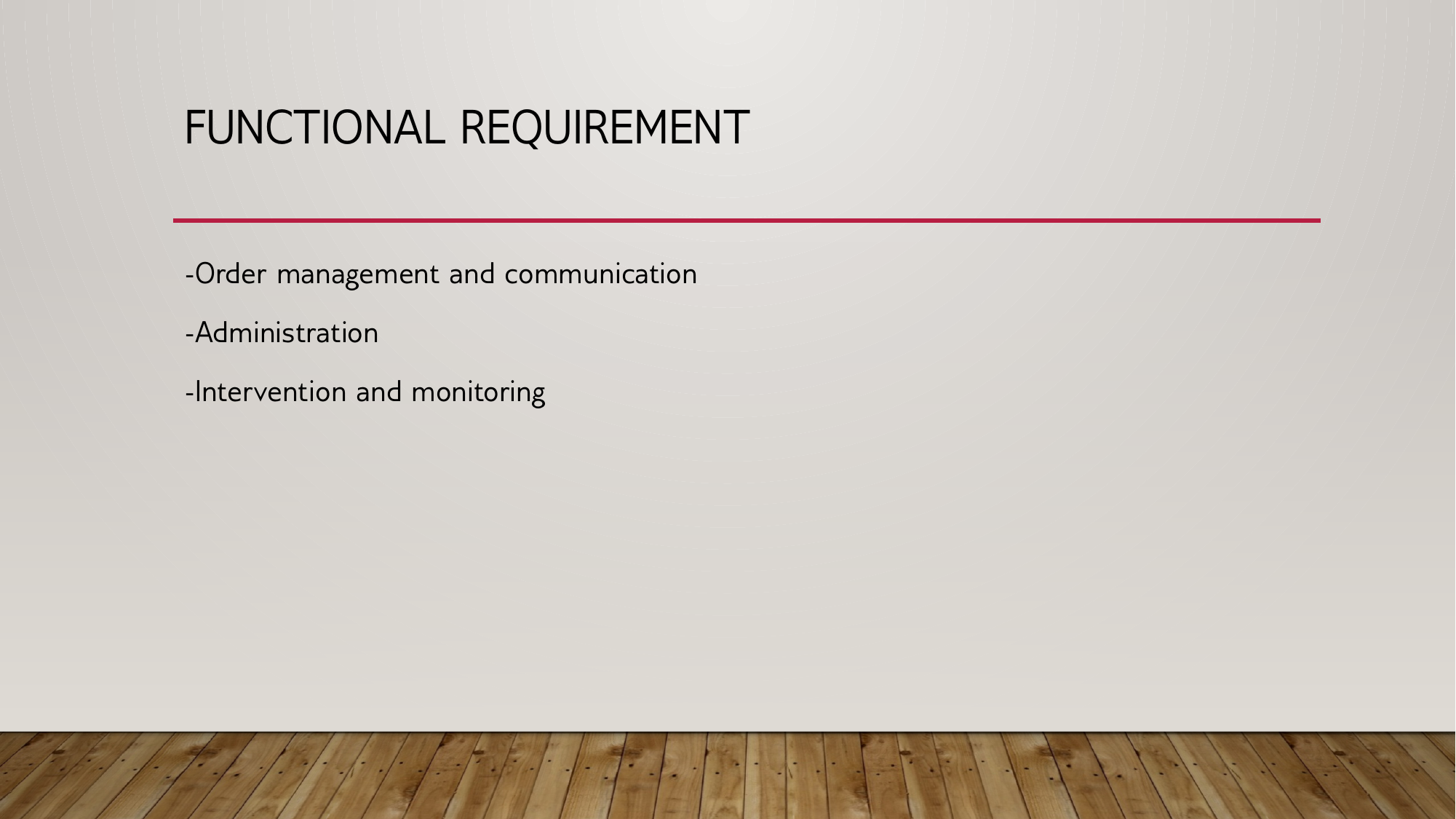

# Functional Requirement
-Order management and communication
-Administration
-Intervention and monitoring